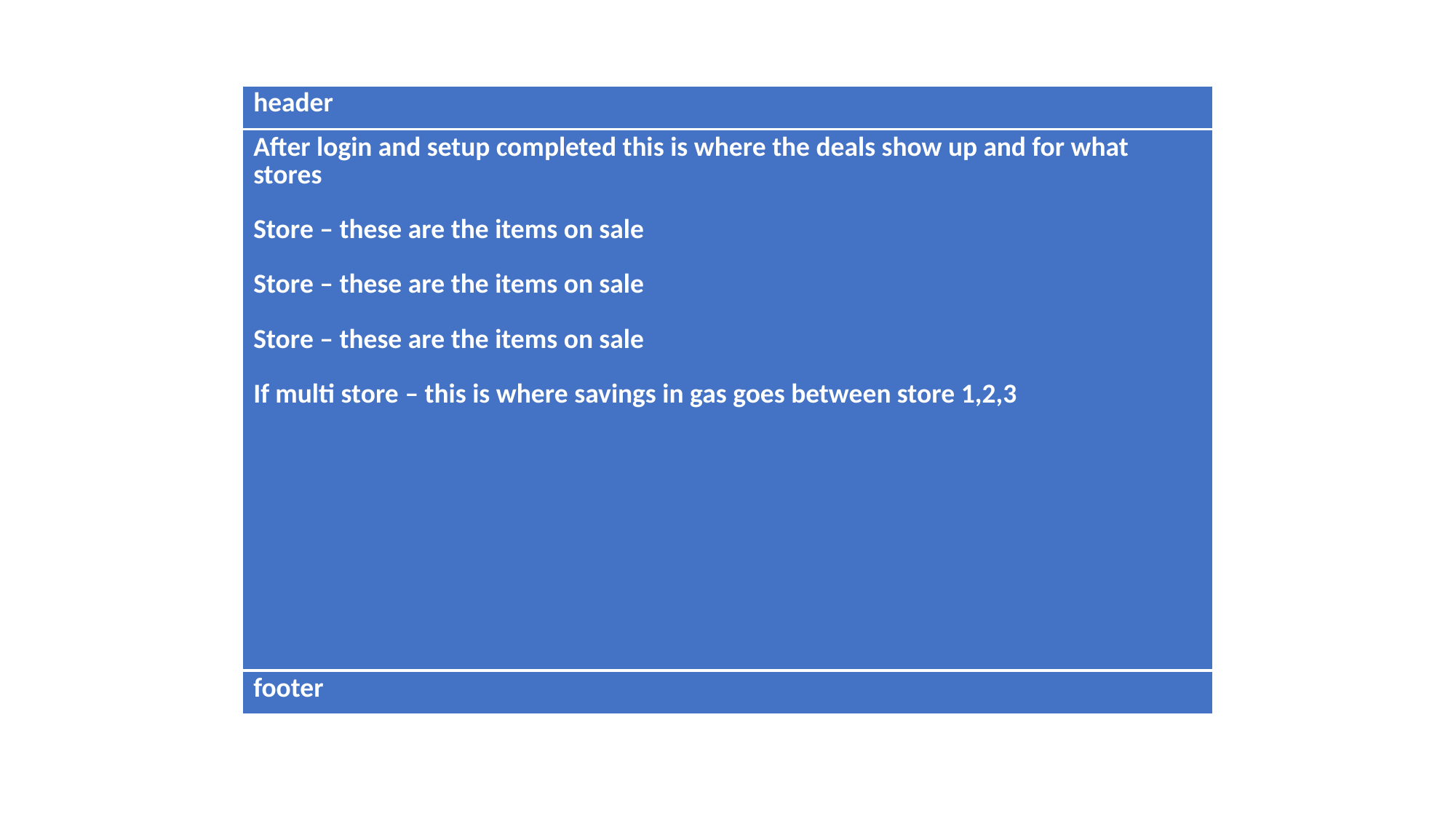

| header |
| --- |
| After login and setup completed this is where the deals show up and for what stores Store – these are the items on sale Store – these are the items on sale Store – these are the items on sale If multi store – this is where savings in gas goes between store 1,2,3 |
| --- |
| footer |
| --- |